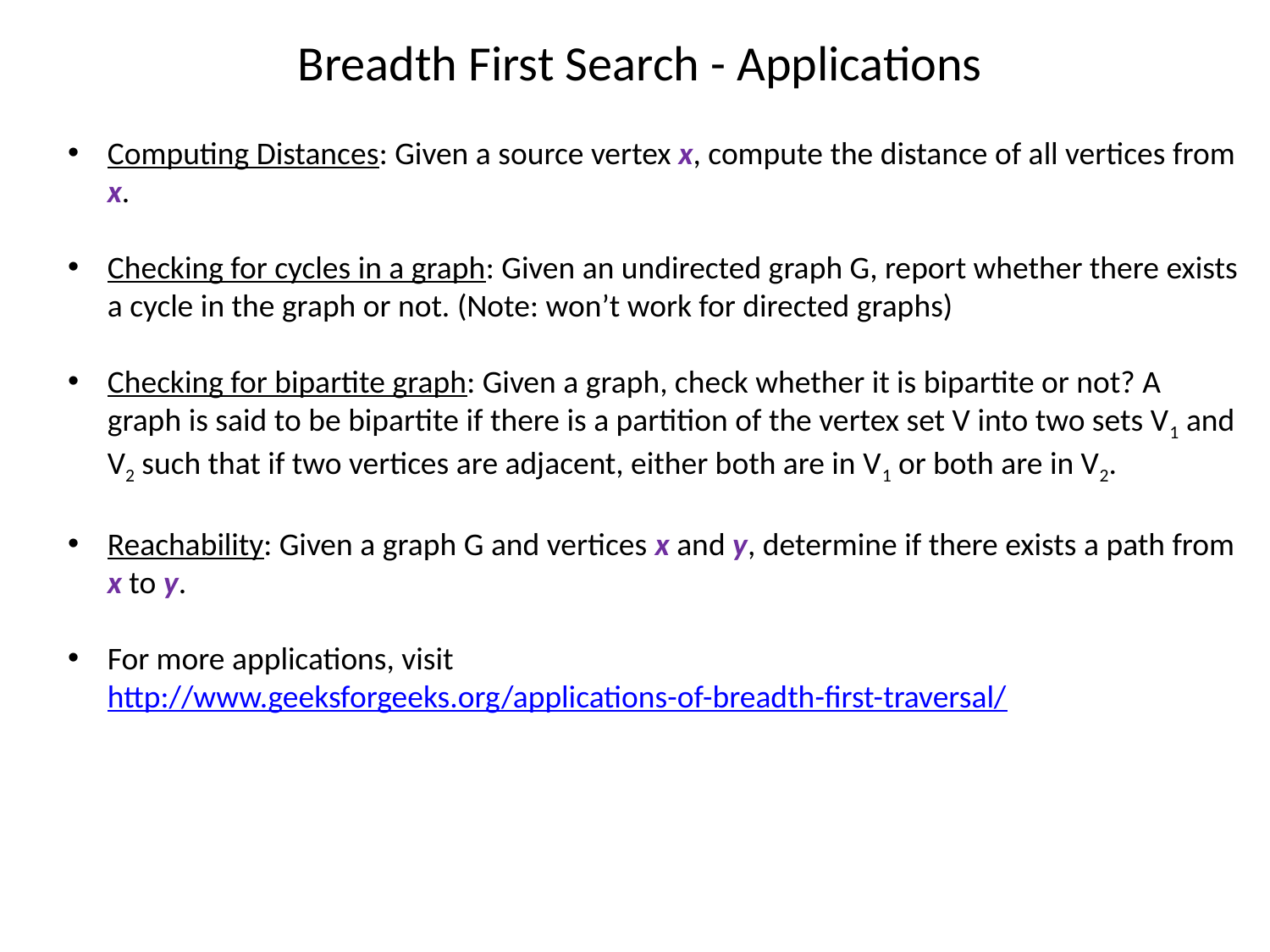

Breadth First Search - Applications
Computing Distances: Given a source vertex x, compute the distance of all vertices from x.

Checking for cycles in a graph: Given an undirected graph G, report whether there exists a cycle in the graph or not. (Note: won’t work for directed graphs)

Checking for bipartite graph: Given a graph, check whether it is bipartite or not? A graph is said to be bipartite if there is a partition of the vertex set V into two sets V1 and V2 such that if two vertices are adjacent, either both are in V1 or both are in V2.

Reachability: Given a graph G and vertices x and y, determine if there exists a path from x to y.

For more applications, visit http://www.geeksforgeeks.org/applications-of-breadth-first-traversal/